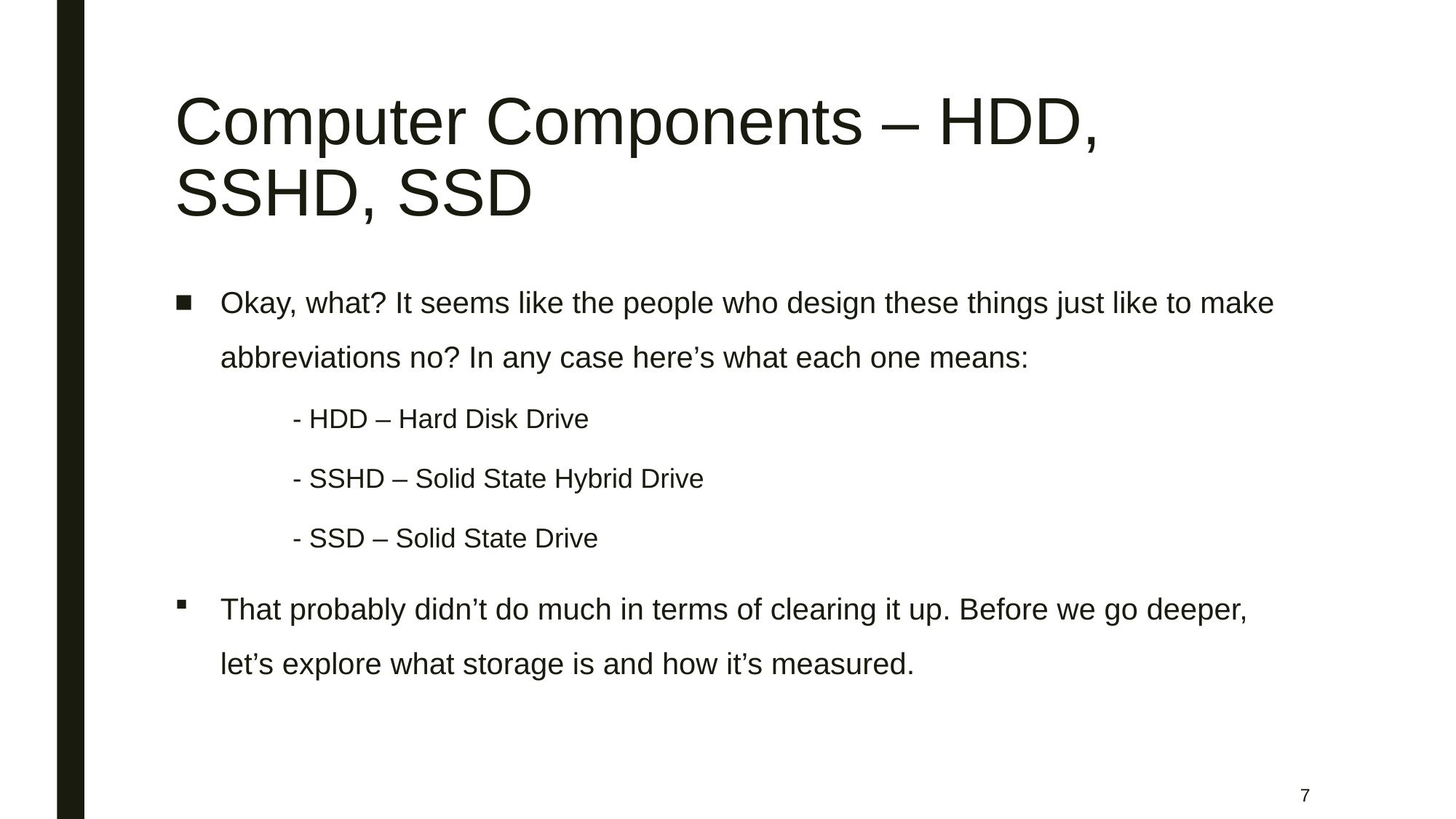

# Computer Components – HDD, SSHD, SSD
Okay, what? It seems like the people who design these things just like to make abbreviations no? In any case here’s what each one means:
- HDD – Hard Disk Drive
- SSHD – Solid State Hybrid Drive
- SSD – Solid State Drive
That probably didn’t do much in terms of clearing it up. Before we go deeper, let’s explore what storage is and how it’s measured.
7